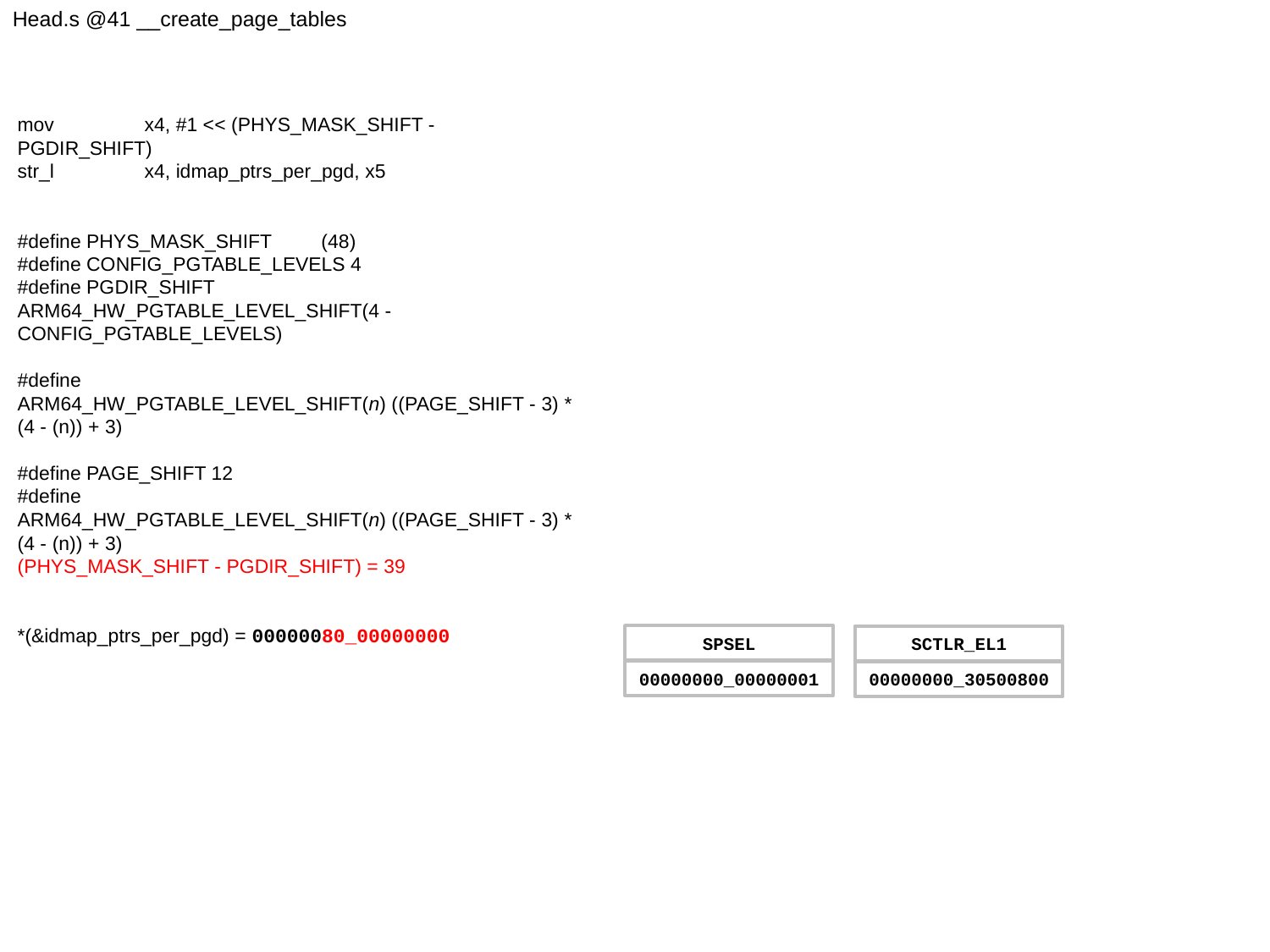

Head.s @41 __create_page_tables
mov	x4, #1 << (PHYS_MASK_SHIFT - PGDIR_SHIFT)
str_l	x4, idmap_ptrs_per_pgd, x5

#define PHYS_MASK_SHIFT         (48)
#define CONFIG_PGTABLE_LEVELS 4
#define PGDIR_SHIFT  ARM64_HW_PGTABLE_LEVEL_SHIFT(4 - CONFIG_PGTABLE_LEVELS)

#define ARM64_HW_PGTABLE_LEVEL_SHIFT(n) ((PAGE_SHIFT - 3) * (4 - (n)) + 3)

#define PAGE_SHIFT 12
#define ARM64_HW_PGTABLE_LEVEL_SHIFT(n) ((PAGE_SHIFT - 3) * (4 - (n)) + 3)
(PHYS_MASK_SHIFT - PGDIR_SHIFT) = 39

*(&idmap_ptrs_per_pgd) = 00000080_00000000

SPSEL
00000000_00000001
SCTLR_EL1
00000000_30500800